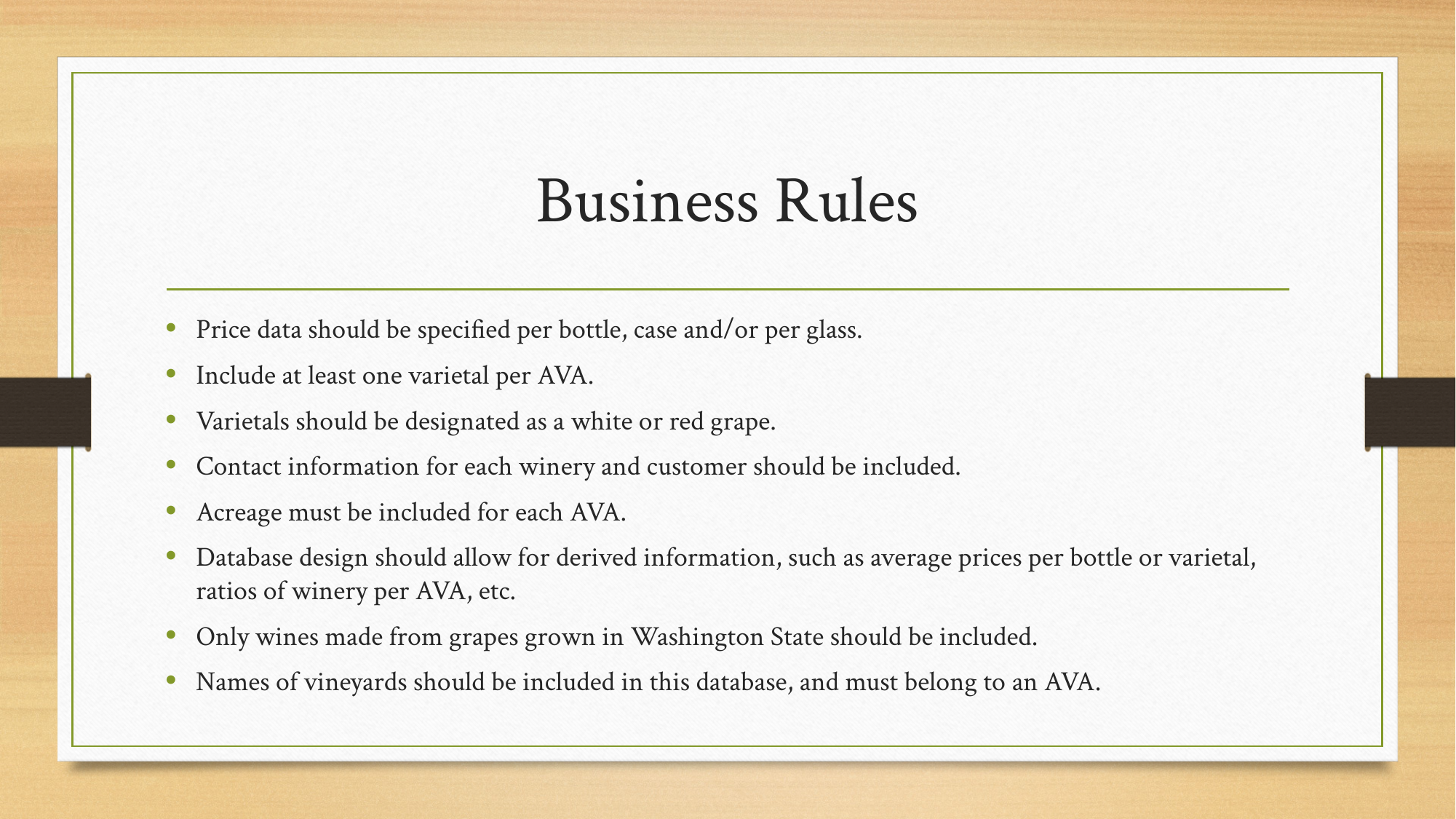

# Business Rules
Price data should be specified per bottle, case and/or per glass.
Include at least one varietal per AVA.
Varietals should be designated as a white or red grape.
Contact information for each winery and customer should be included.
Acreage must be included for each AVA.
Database design should allow for derived information, such as average prices per bottle or varietal, ratios of winery per AVA, etc.
Only wines made from grapes grown in Washington State should be included.
Names of vineyards should be included in this database, and must belong to an AVA.